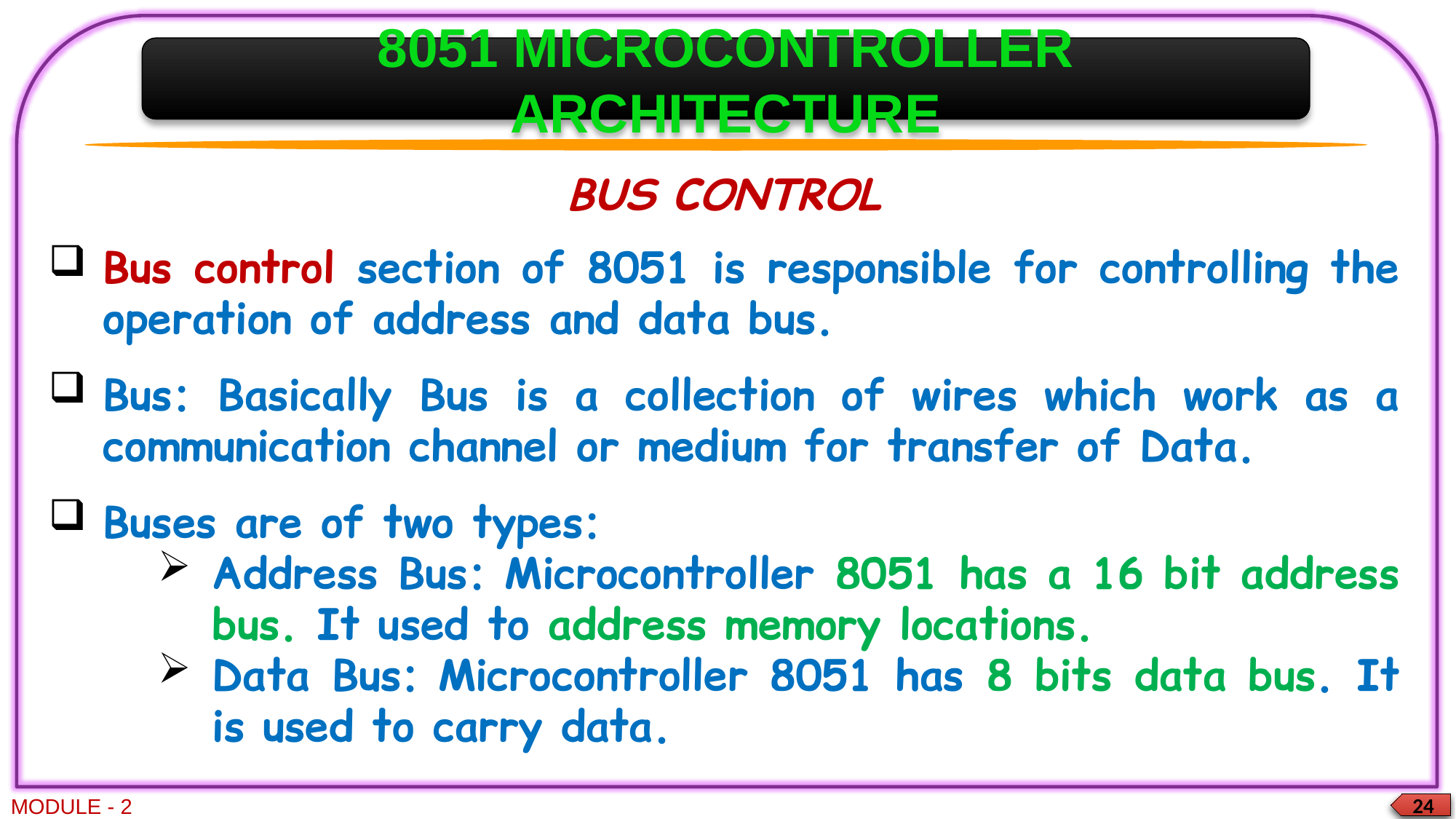

8051 MICROCONTROLLER ARCHITECTURE

BUS CONTROL

Bus control section of 8051 is responsible for controlling the operation of address and data bus.

Bus: Basically Bus is a collection of wires which work as a communication channel or medium for transfer of Data.

Buses are of two types:
Address Bus: Microcontroller 8051 has a 16 bit address bus. It used to address memory locations.
Data Bus: Microcontroller 8051 has 8 bits data bus. It is used to carry data.
MODULE - 2
24